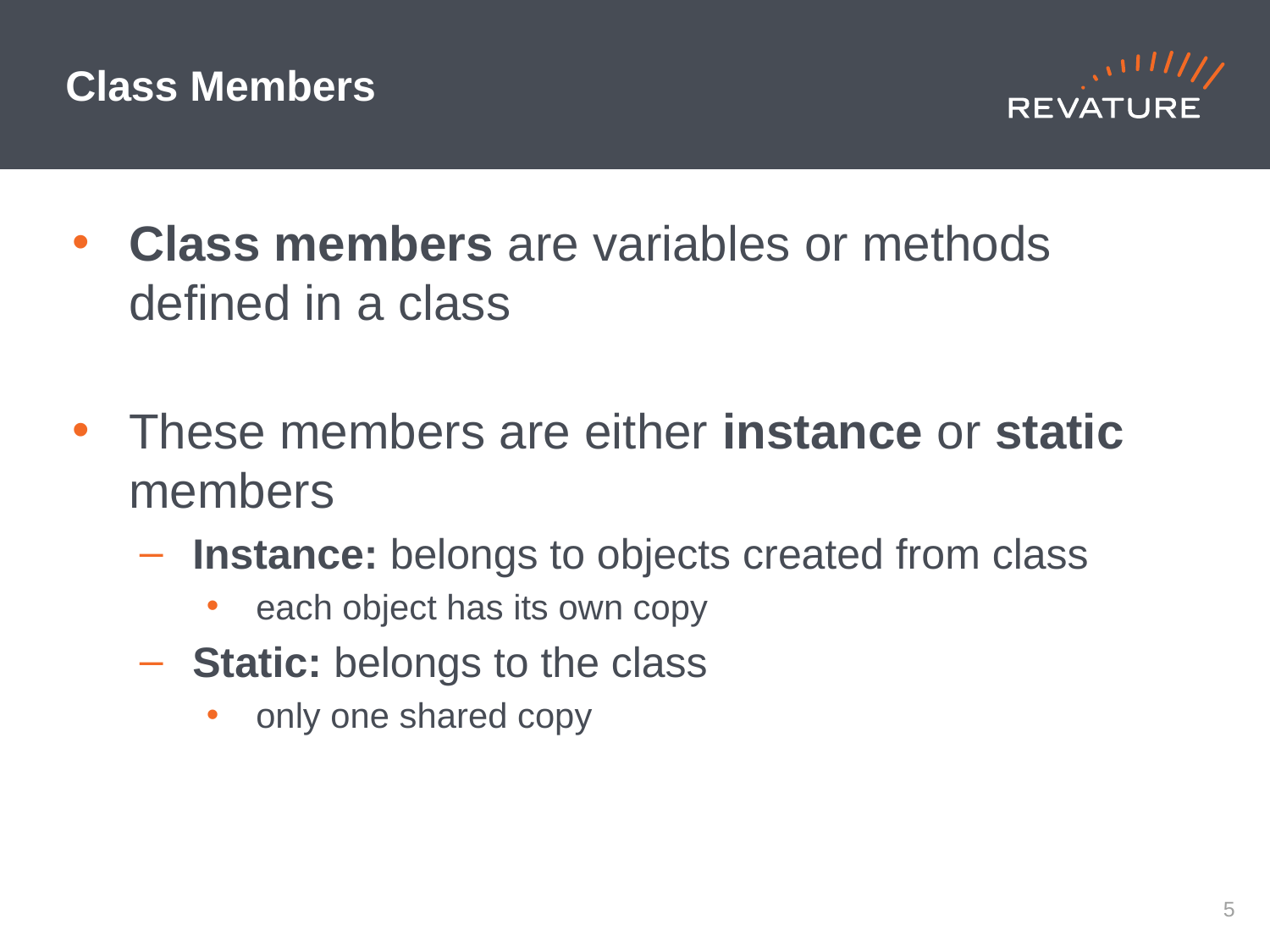

# Class Members
Class members are variables or methods defined in a class

These members are either instance or static members
Instance: belongs to objects created from class
each object has its own copy
Static: belongs to the class
only one shared copy

5